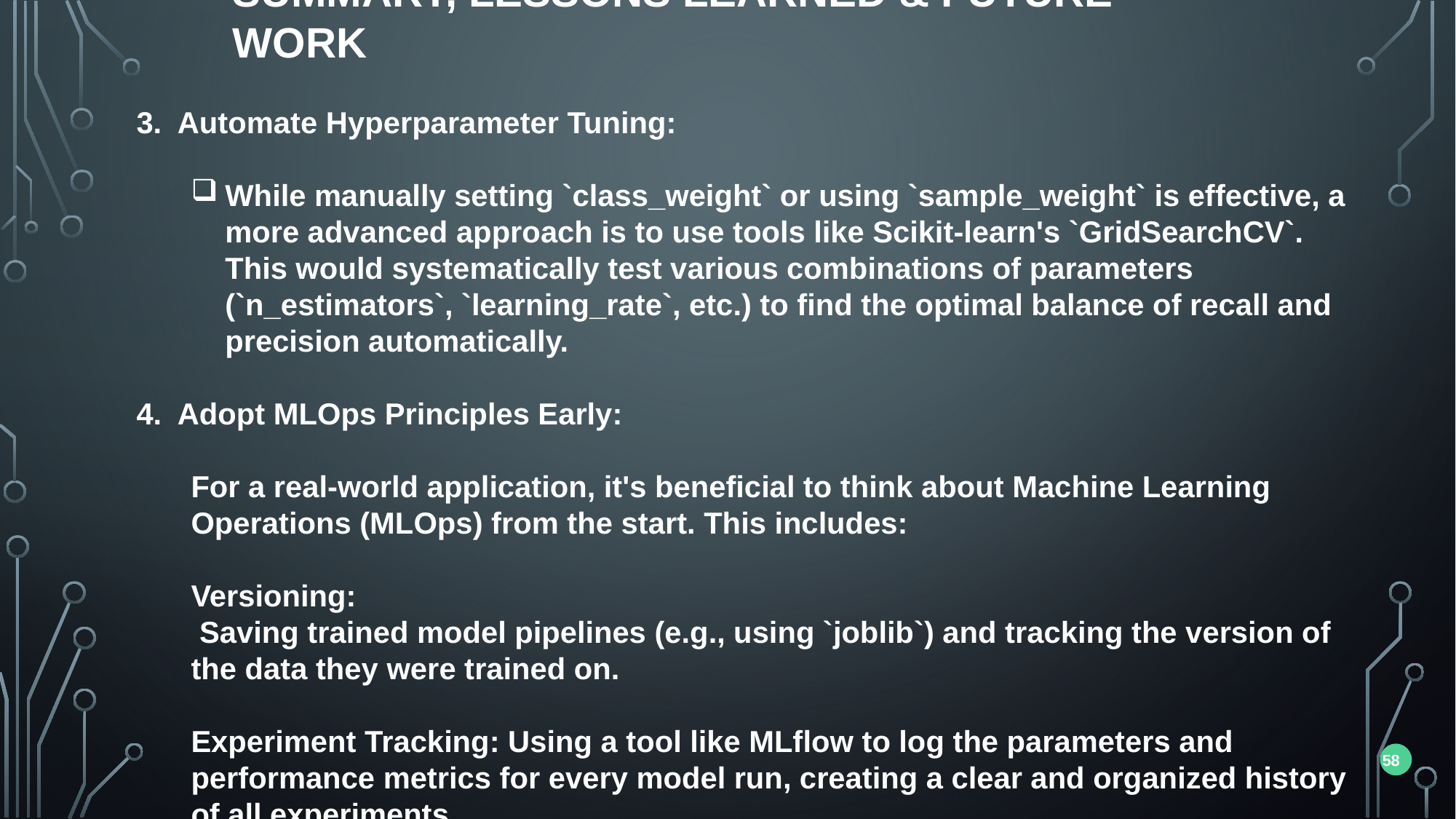

Summary, Lessons learned & Future work

Automate Hyperparameter Tuning:

While manually setting `class_weight` or using `sample_weight` is effective, a more advanced approach is to use tools like Scikit-learn's `GridSearchCV`. This would systematically test various combinations of parameters (`n_estimators`, `learning_rate`, etc.) to find the optimal balance of recall and precision automatically.

Adopt MLOps Principles Early:

For a real-world application, it's beneficial to think about Machine Learning Operations (MLOps) from the start. This includes:

Versioning:
 Saving trained model pipelines (e.g., using `joblib`) and tracking the version of the data they were trained on.

Experiment Tracking: Using a tool like MLflow to log the parameters and performance metrics for every model run, creating a clear and organized history of all experiments.
58